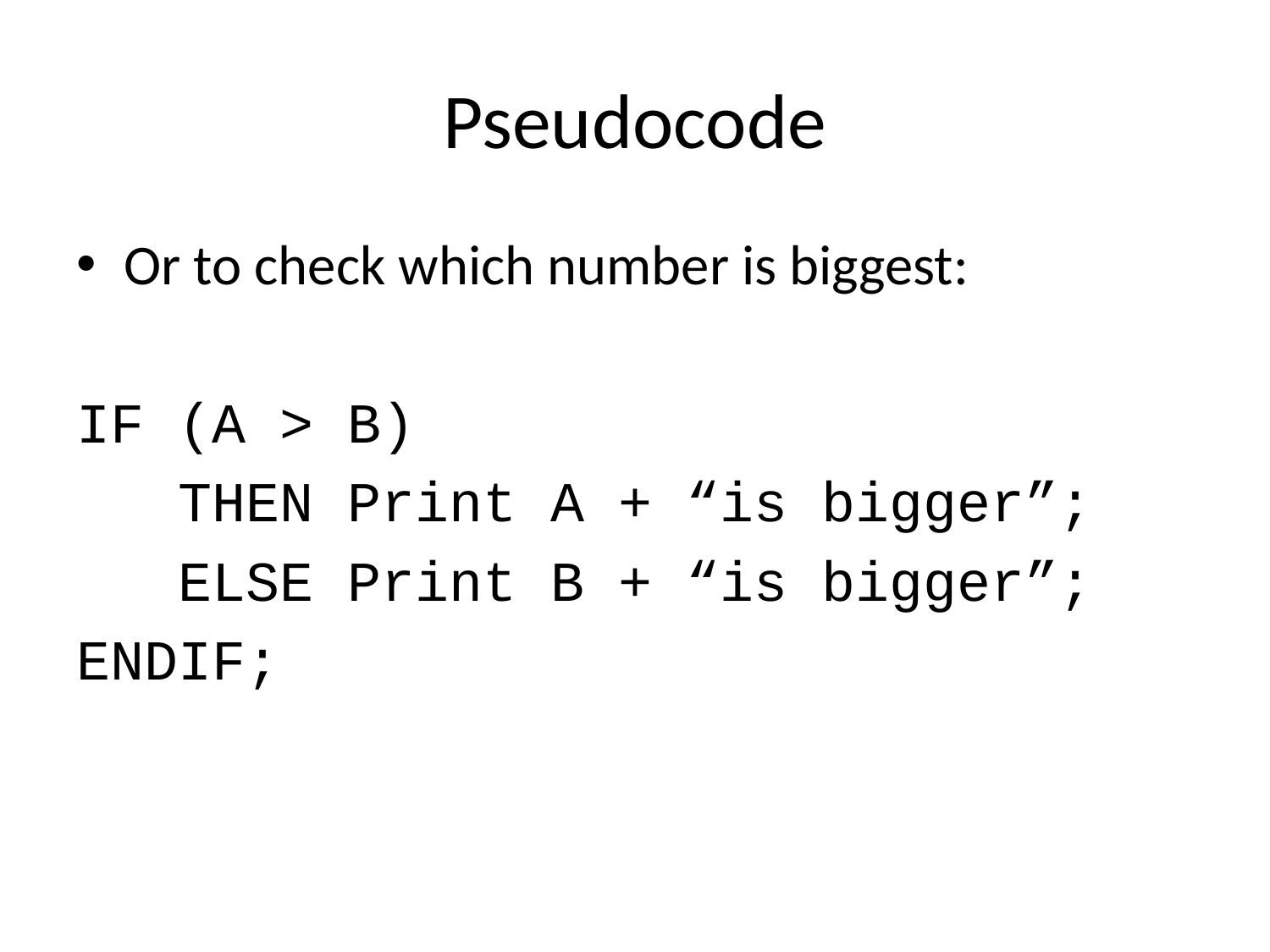

# Pseudocode
Or to check which number is biggest:

IF (A > B)
   THEN Print A + “is bigger”;
   ELSE Print B + “is bigger”;
ENDIF;